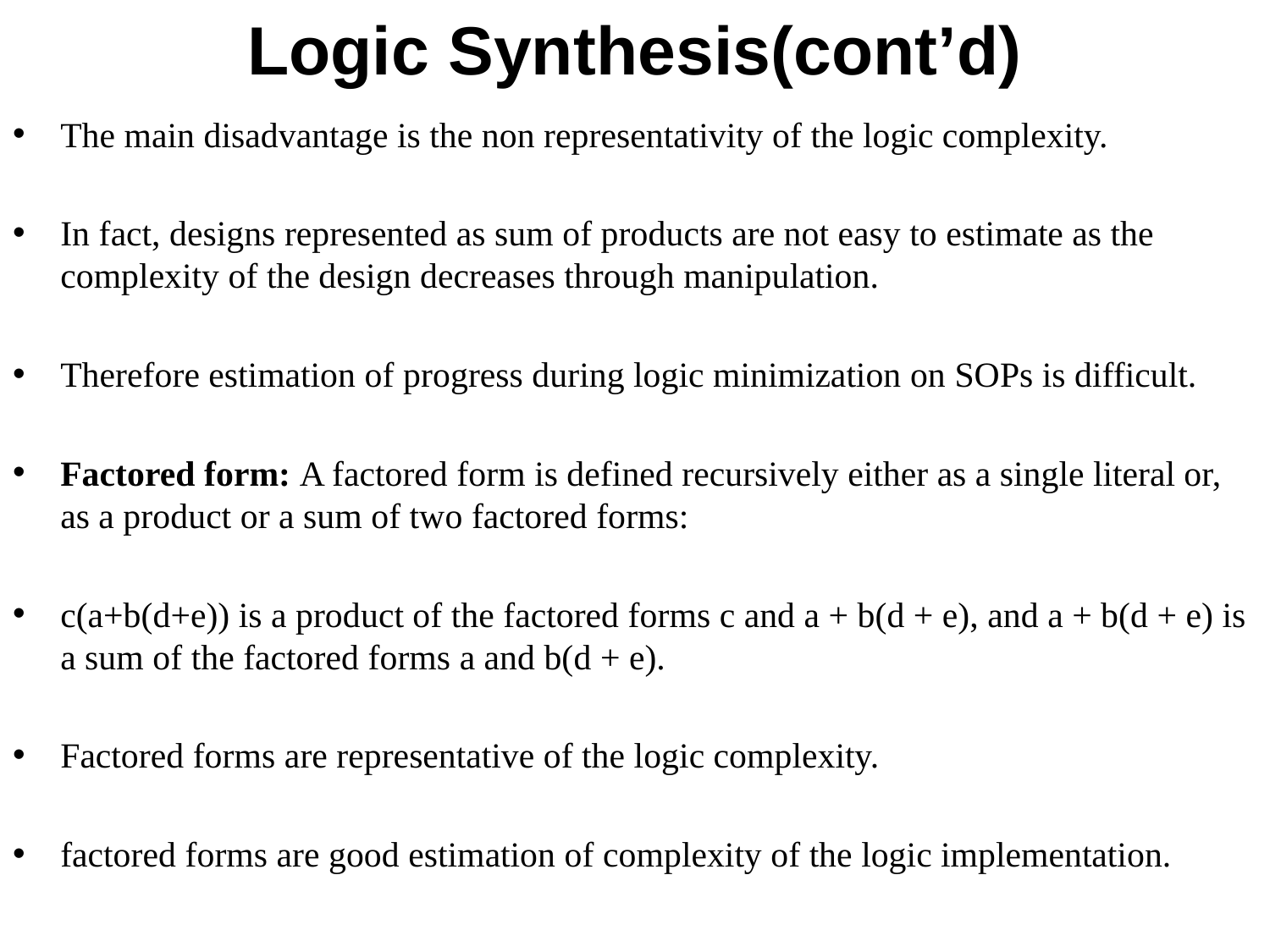

# Logic Synthesis(cont’d)
The main disadvantage is the non representativity of the logic complexity.

In fact, designs represented as sum of products are not easy to estimate as the complexity of the design decreases through manipulation.

Therefore estimation of progress during logic minimization on SOPs is difficult.

Factored form: A factored form is defined recursively either as a single literal or, as a product or a sum of two factored forms:

c(a+b(d+e)) is a product of the factored forms c and a + b(d + e), and a + b(d + e) is a sum of the factored forms a and b(d + e).

Factored forms are representative of the logic complexity.

factored forms are good estimation of complexity of the logic implementation.